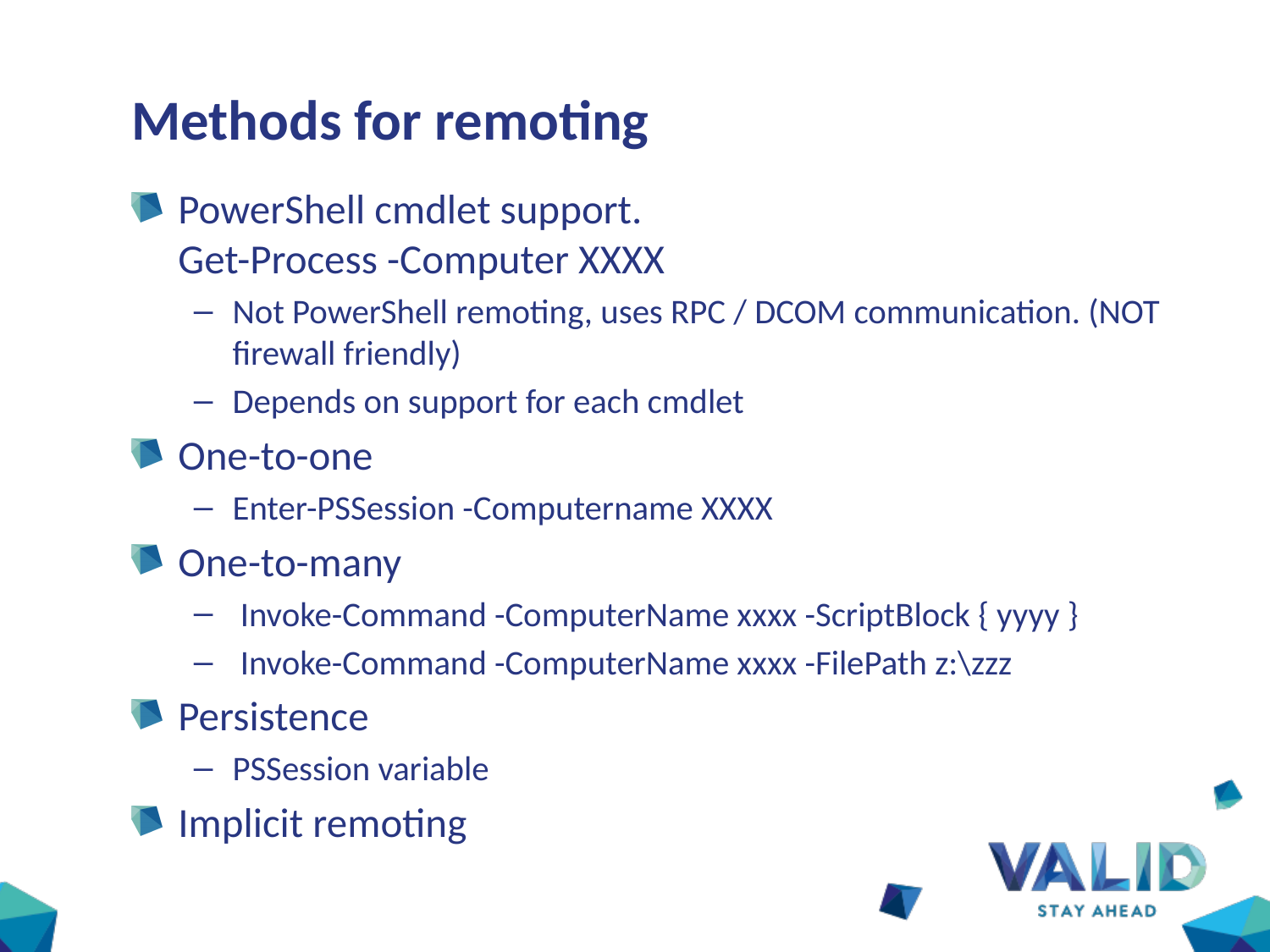

# Methods for remoting
PowerShell cmdlet support.
Get-Process -Computer XXXX
Not PowerShell remoting, uses RPC / DCOM communication. (NOT firewall friendly)
Depends on support for each cmdlet
One-to-one
Enter-PSSession -Computername XXXX
One-to-many
 Invoke-Command -ComputerName xxxx -ScriptBlock { yyyy }
 Invoke-Command -ComputerName xxxx -FilePath z:\zzz
Persistence
PSSession variable
Implicit remoting